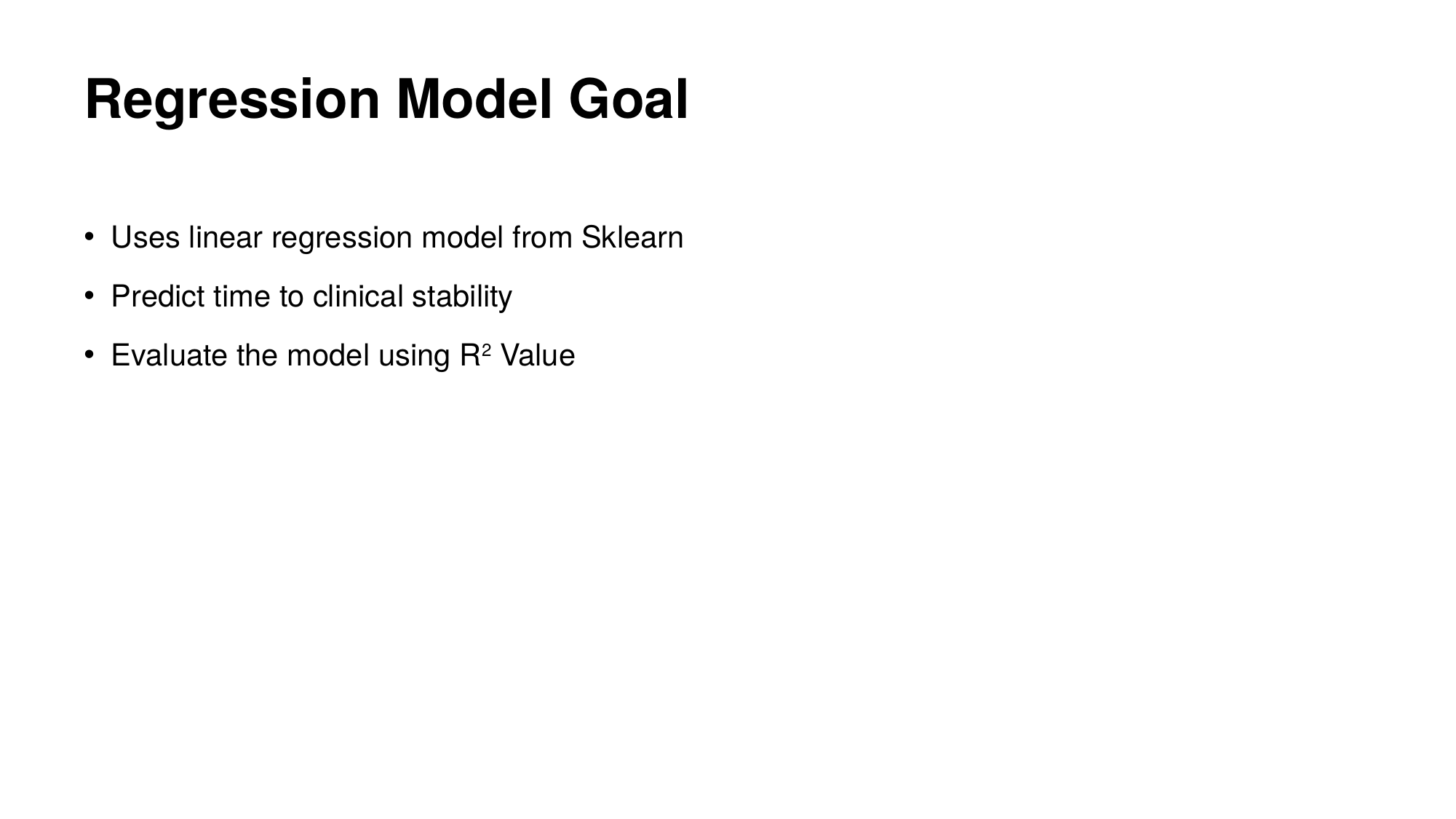

# Regression Model Goal
Uses linear regression model from Sklearn
Predict time to clinical stability
Evaluate the model using R2 Value